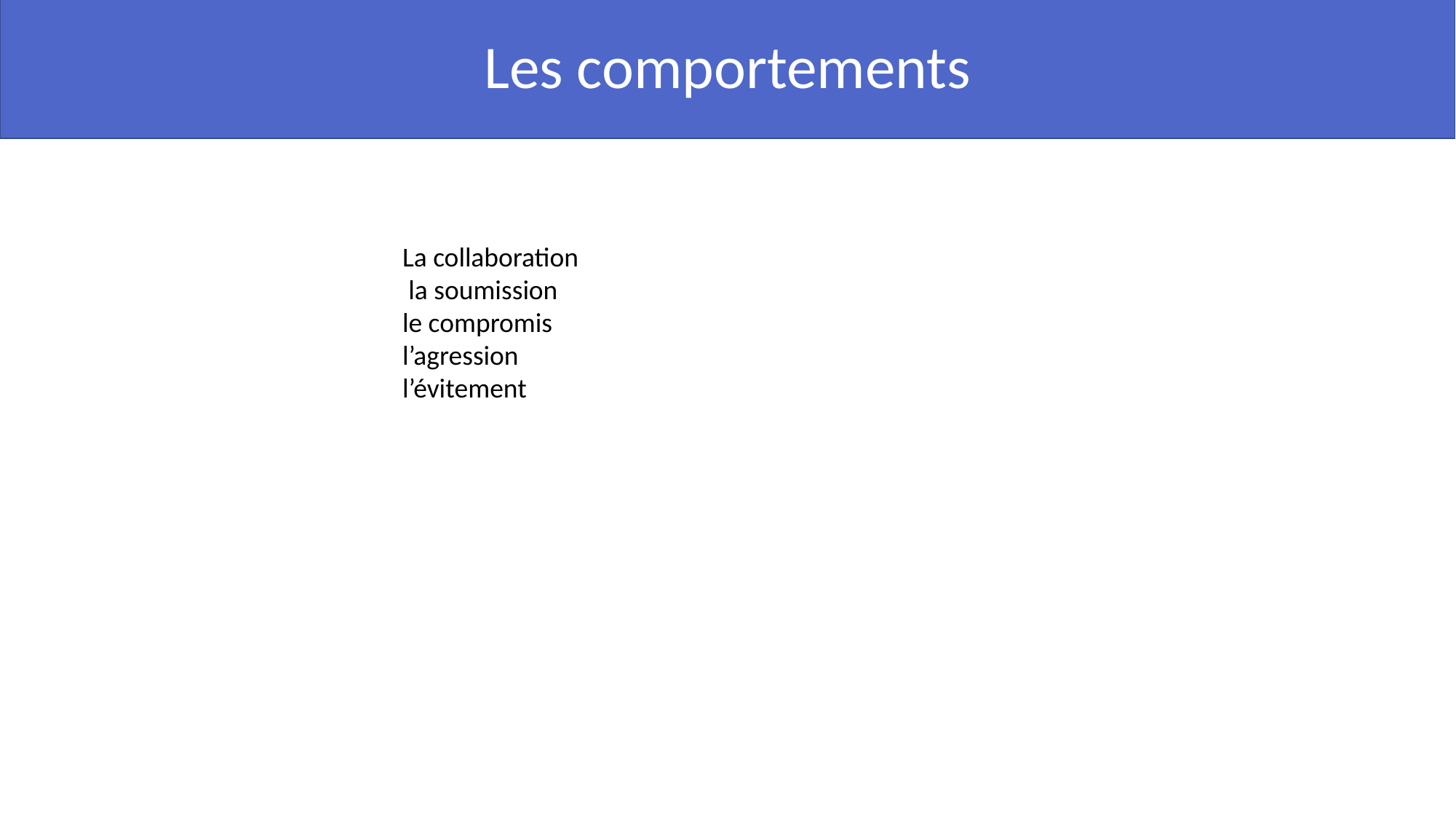

# Les comportements

La collaboration
 la soumission
le compromis
l’agression
l’évitement